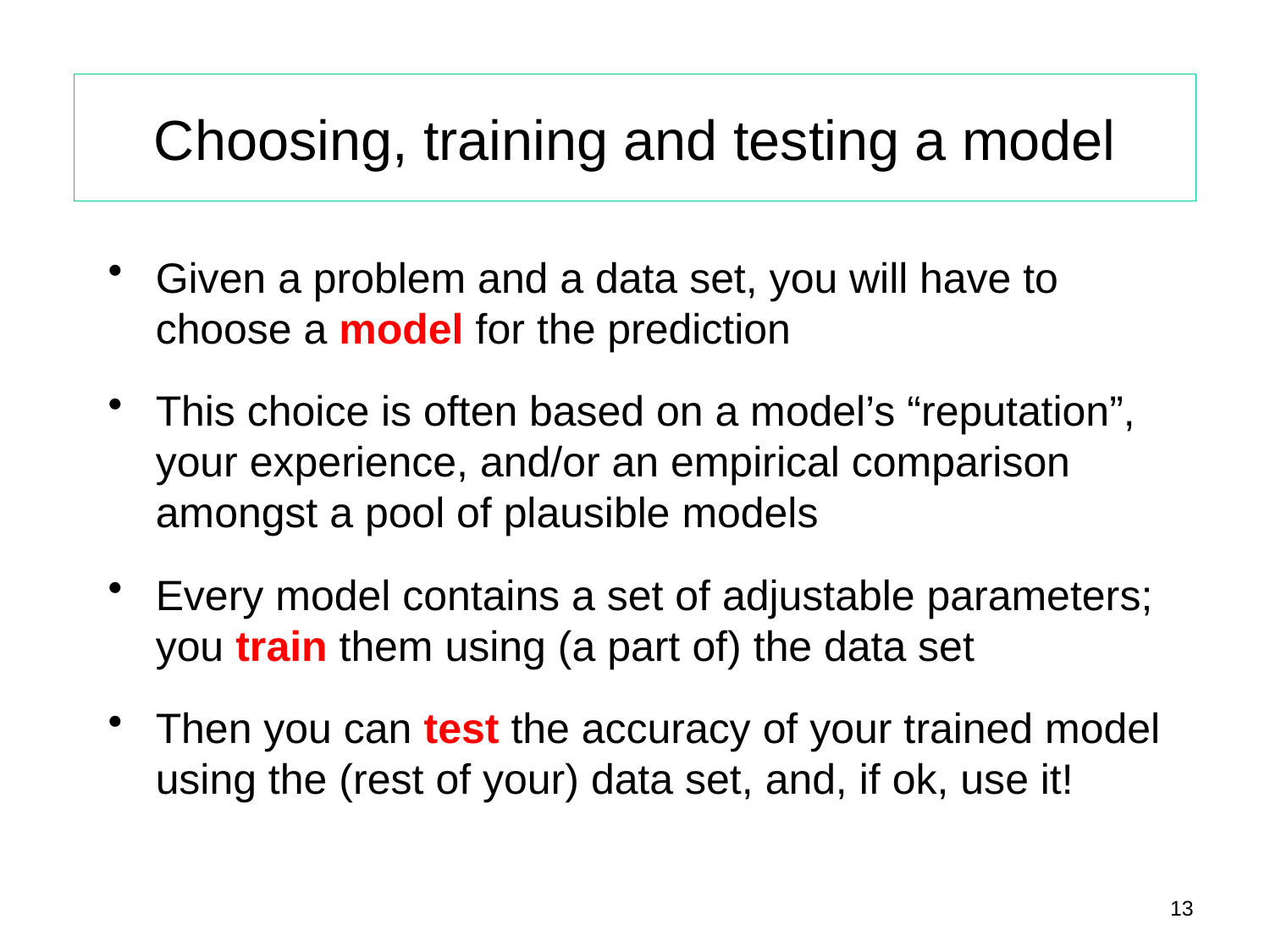

# Choosing, training and testing a model
Given a problem and a data set, you will have to choose a model for the prediction
This choice is often based on a model’s “reputation”, your experience, and/or an empirical comparison amongst a pool of plausible models
Every model contains a set of adjustable parameters; you train them using (a part of) the data set
Then you can test the accuracy of your trained model using the (rest of your) data set, and, if ok, use it!
13